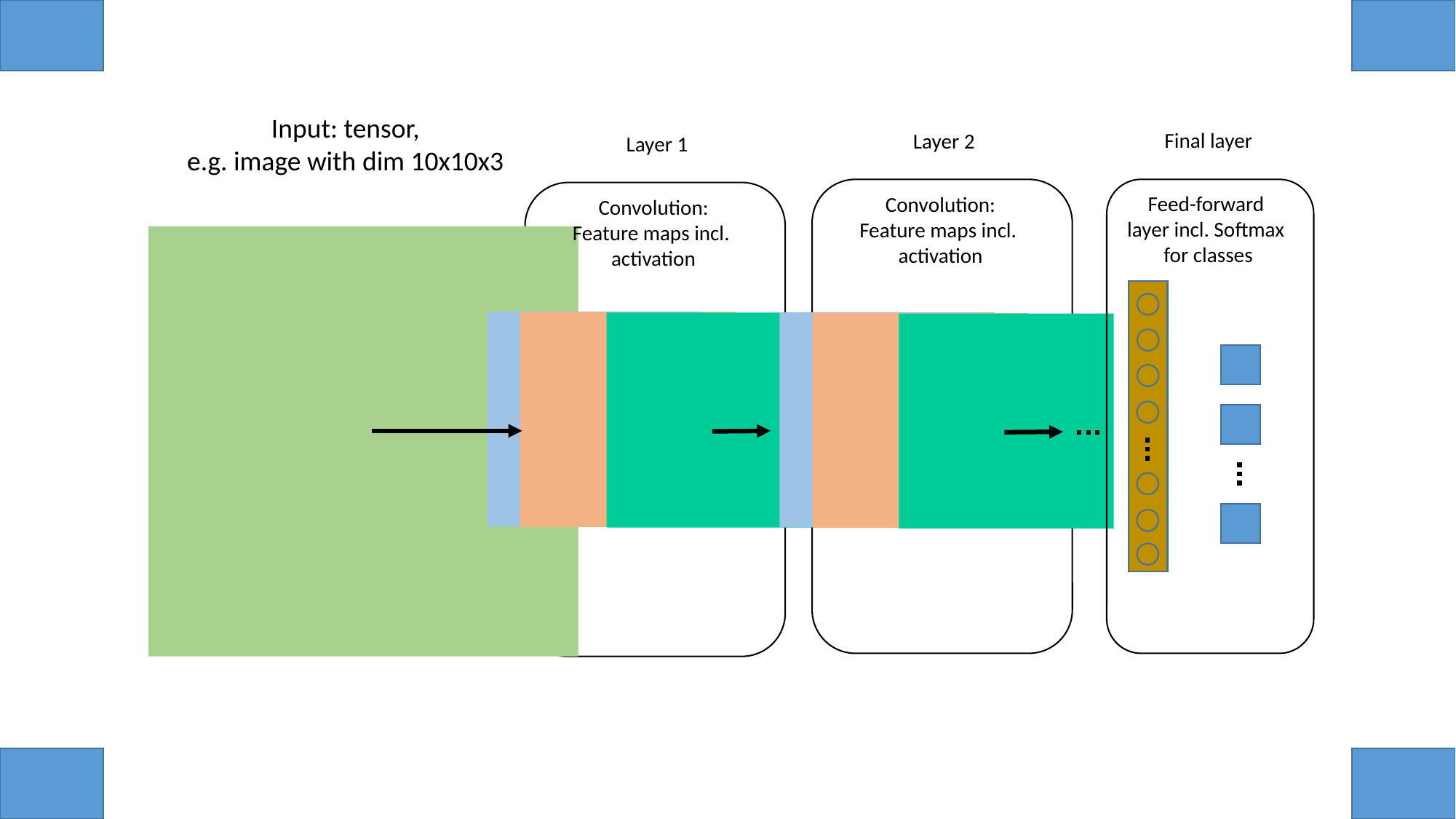

Input: tensor,
e.g. image with dim 10x10x3
Final layer
Layer 2
Layer 1

Feed-forward
layer incl. Softmax
for classes
Convolution:
Feature maps incl.
activation
Convolution:
Feature maps incl.
activation